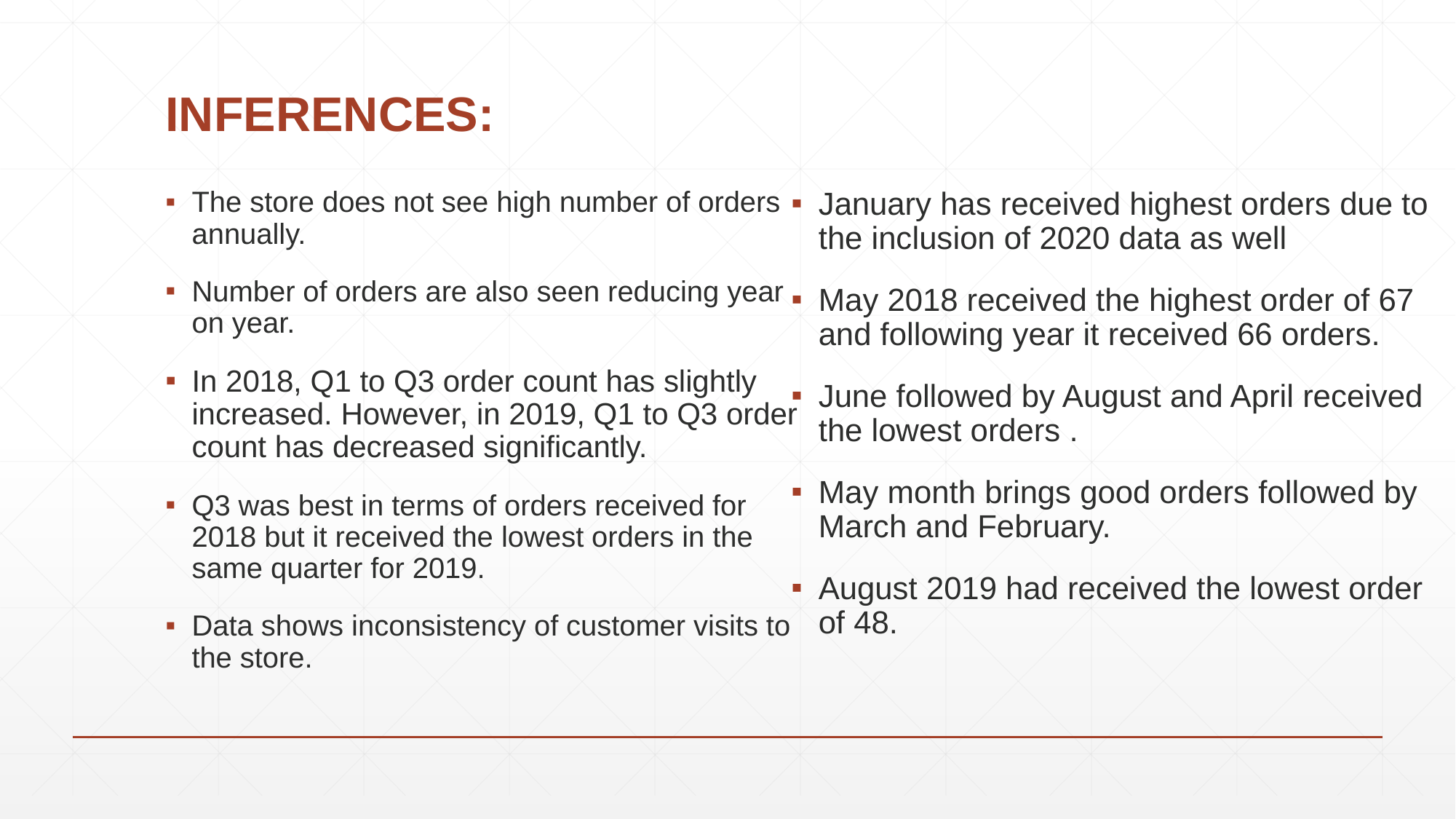

# INFERENCES:
January has received highest orders due to the inclusion of 2020 data as well
May 2018 received the highest order of 67 and following year it received 66 orders.
June followed by August and April received the lowest orders .
May month brings good orders followed by March and February.
August 2019 had received the lowest order of 48.
The store does not see high number of orders annually.
Number of orders are also seen reducing year on year.
In 2018, Q1 to Q3 order count has slightly increased. However, in 2019, Q1 to Q3 order count has decreased significantly.
Q3 was best in terms of orders received for 2018 but it received the lowest orders in the same quarter for 2019.
Data shows inconsistency of customer visits to the store.